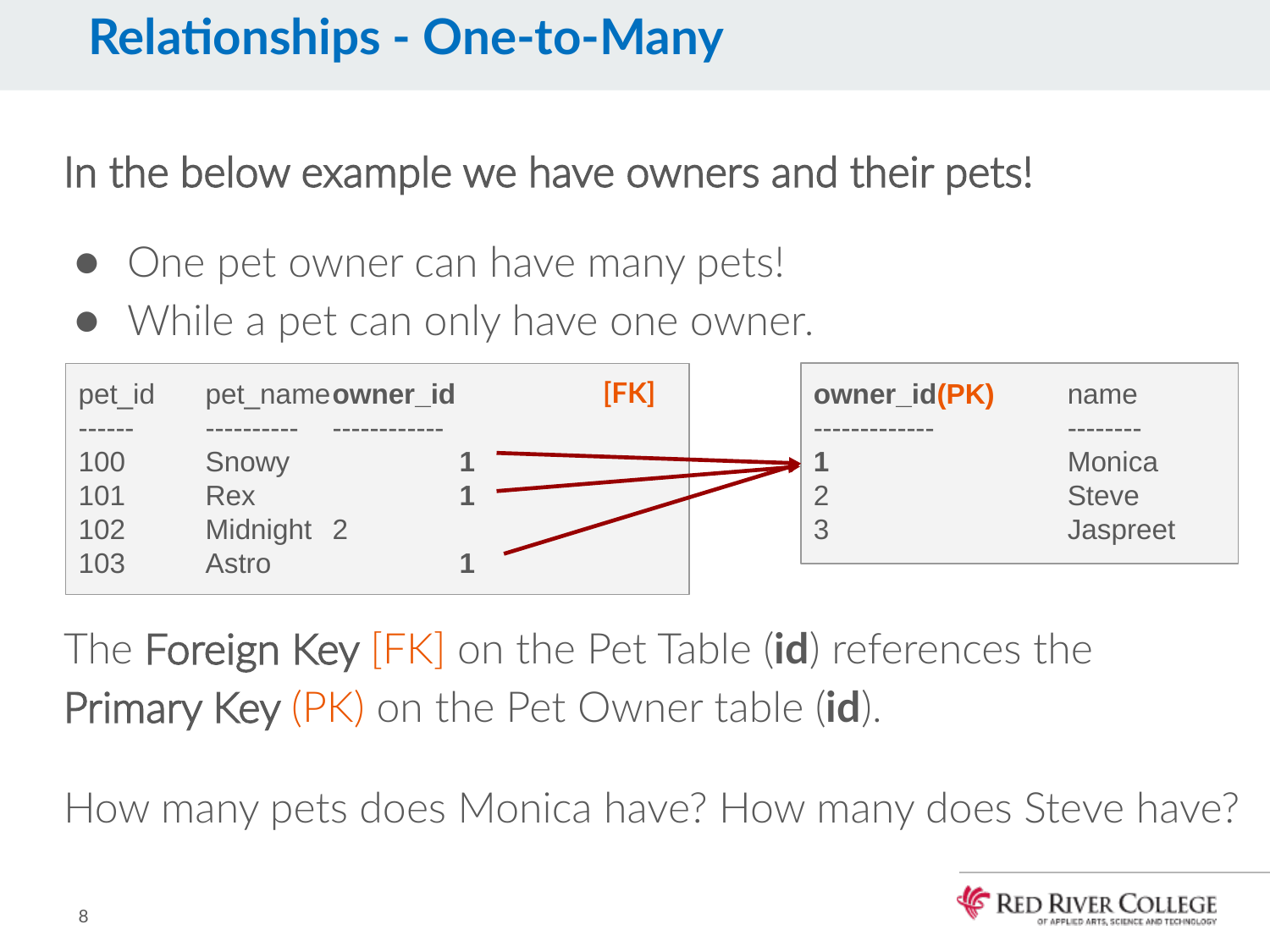

# Relationships - One-to-Many

In the below example we have owners and their pets!
One pet owner can have many pets!
While a pet can only have one owner.

The Foreign Key [FK] on the Pet Table (id) references the Primary Key (PK) on the Pet Owner table (id).
How many pets does Monica have? How many does Steve have?
[FK]
pet_id	pet_name	owner_id
------	----------	------------
100	Snowy		1
101	Rex		1
102	Midnight	2
103	Astro		1
owner_id(PK) 	name
------------- 	--------
1 		Monica
2 		Steve
3 		Jaspreet
8